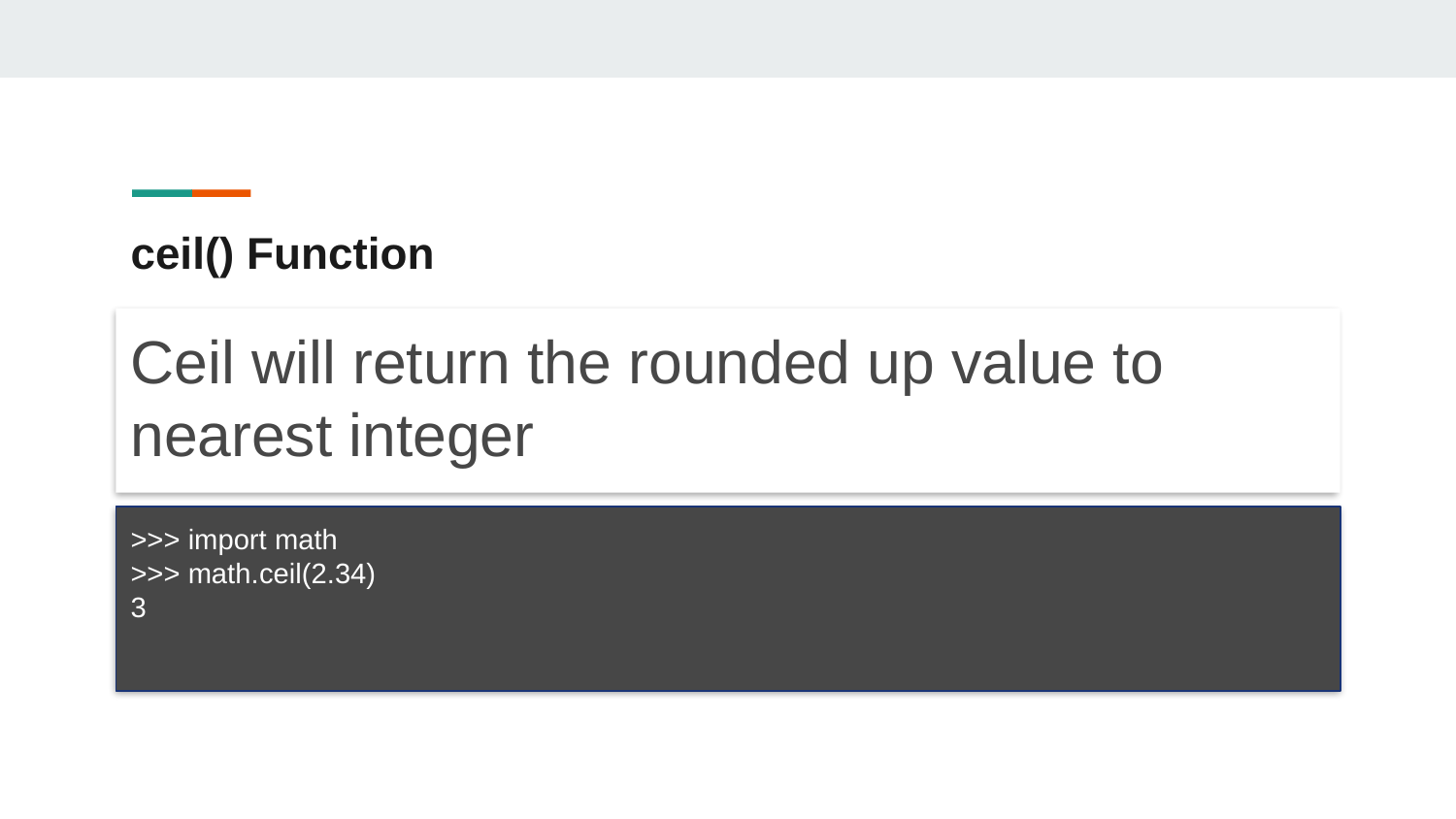

# ceil() Function
Ceil will return the rounded up value to nearest integer
>>> import math
>>> math.ceil(2.34)
3